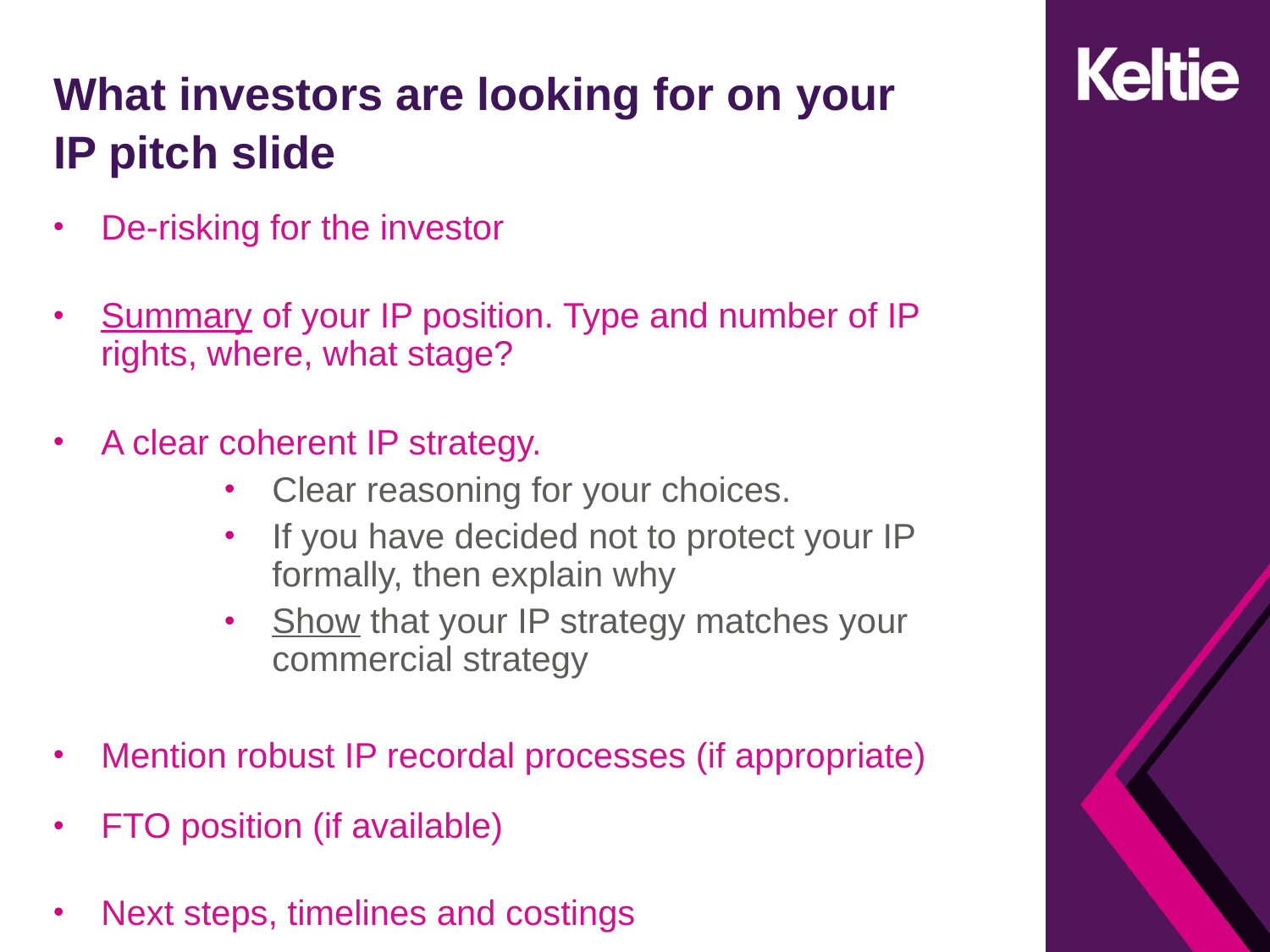

# What investors are looking for on your IP pitch slide
De-risking for the investor

Summary of your IP position. Type and number of IP rights, where, what stage?

A clear coherent IP strategy.
Clear reasoning for your choices.
If you have decided not to protect your IP formally, then explain why
Show that your IP strategy matches your commercial strategy

Mention robust IP recordal processes (if appropriate)

FTO position (if available)

Next steps, timelines and costings